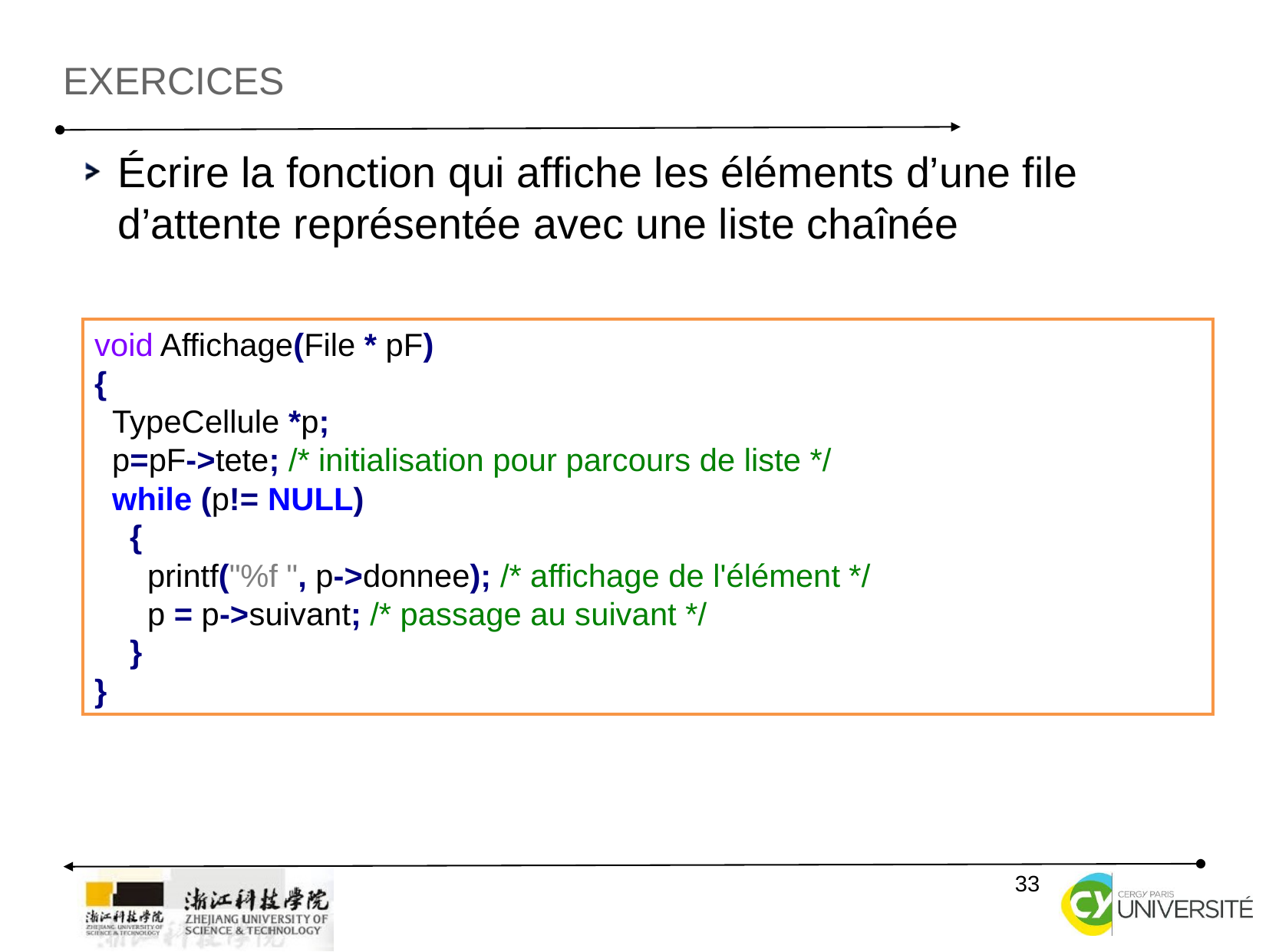

Exercices
Écrire la fonction qui affiche les éléments d’une file d’attente représentée avec une liste chaînée
void Affichage(File * pF)
{
  TypeCellule *p;
  p=pF->tete; /* initialisation pour parcours de liste */
  while (p!= NULL)
    {
      printf("%f ", p->donnee); /* affichage de l'élément */
      p = p->suivant; /* passage au suivant */
    }
}